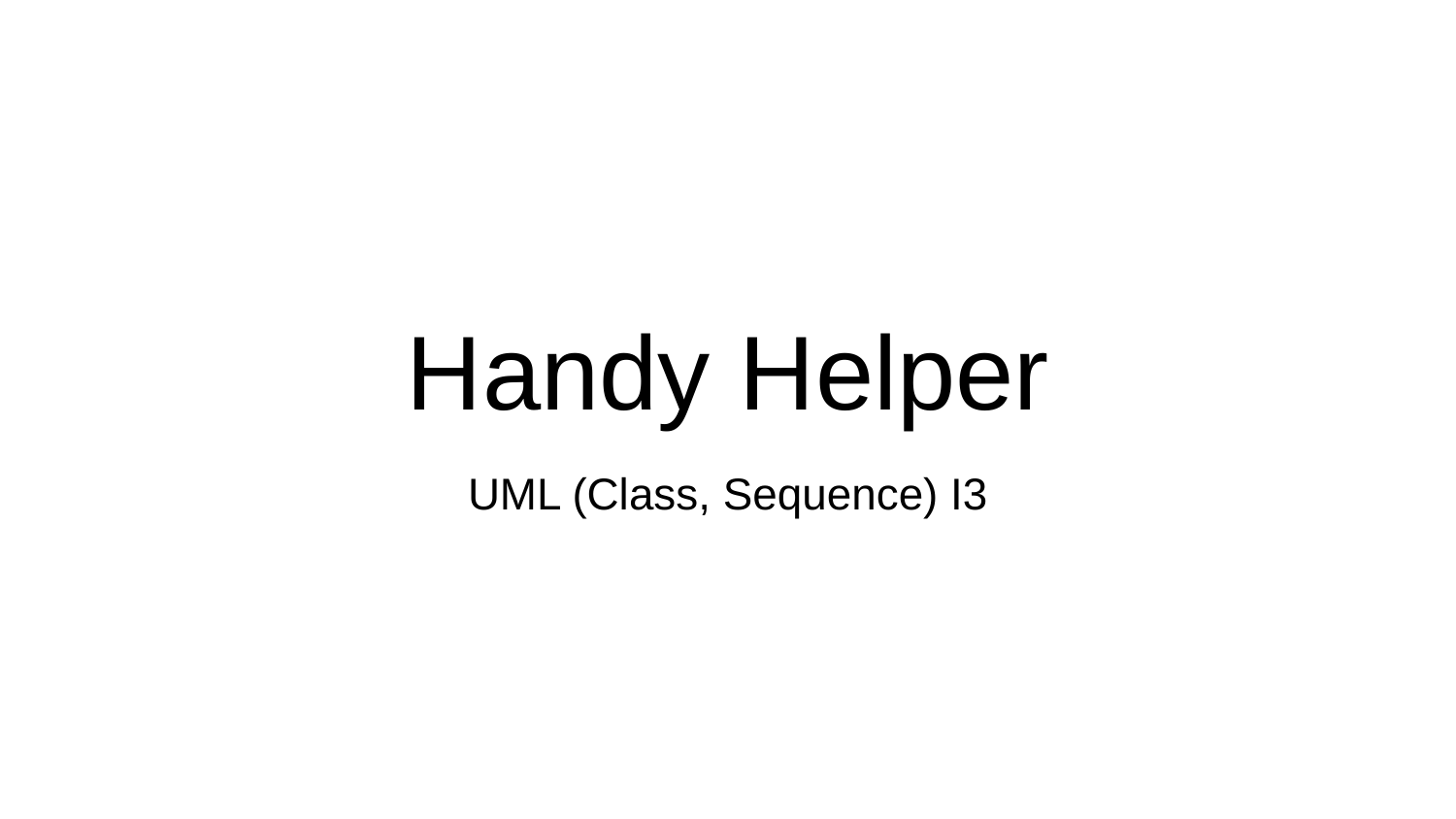

# Handy Helper
UML (Class, Sequence) I3